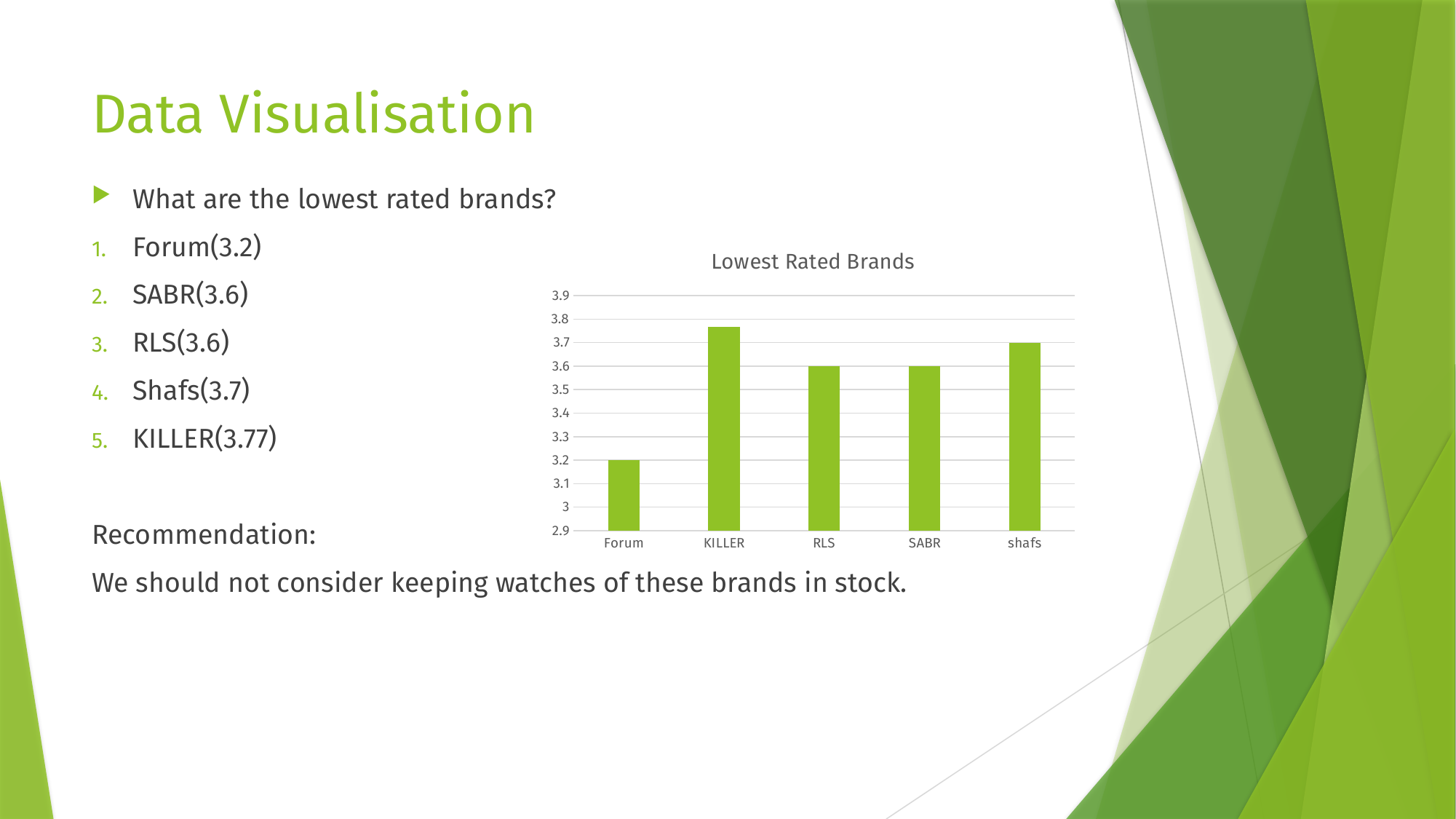

# Data Visualisation
What are the lowest rated brands?
Forum(3.2)
SABR(3.6)
RLS(3.6)
Shafs(3.7)
KILLER(3.77)

Recommendation:
We should not consider keeping watches of these brands in stock.

### Chart: Lowest Rated Brands

| Category | Total |
|---|---|
| Forum | 3.2 |
| KILLER | 3.766666666666666 |
| RLS | 3.6 |
| SABR | 3.6 |
| shafs | 3.7 |